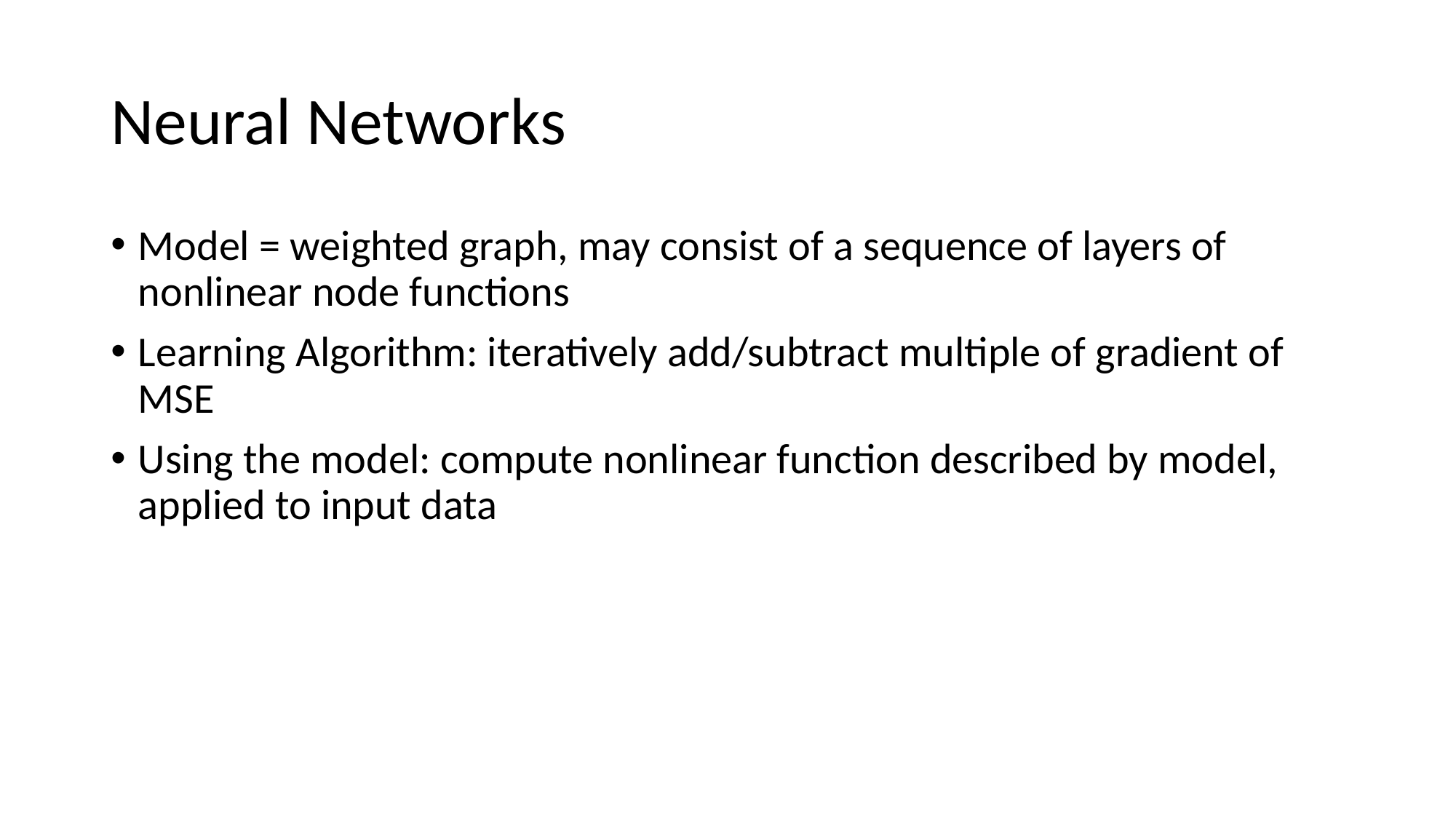

# Neural Networks
Model = weighted graph, may consist of a sequence of layers of nonlinear node functions
Learning Algorithm: iteratively add/subtract multiple of gradient of MSE
Using the model: compute nonlinear function described by model, applied to input data